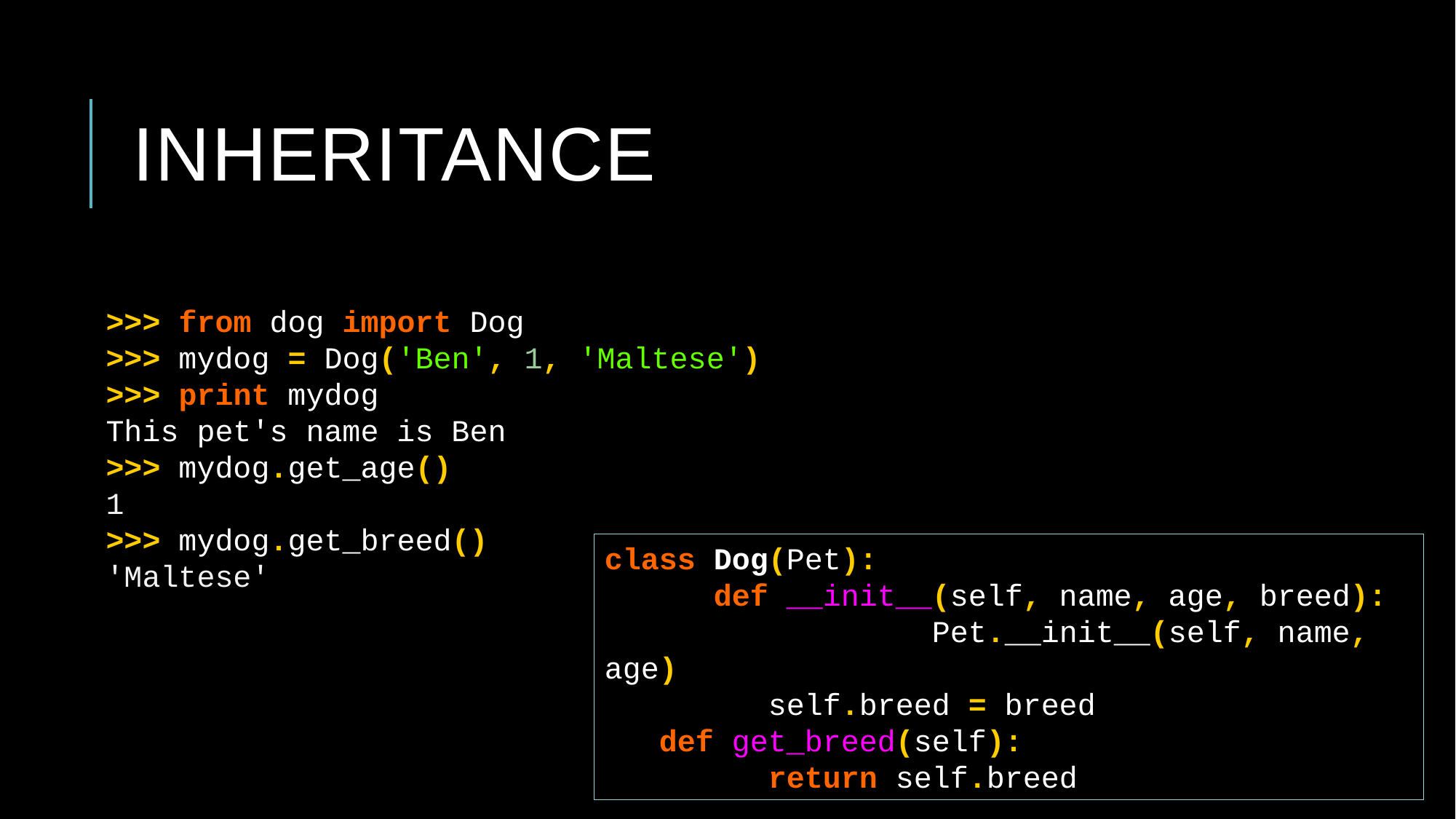

# inheritance
>>> from dog import Dog
>>> mydog = Dog('Ben', 1, 'Maltese')
>>> print mydog
This pet's name is Ben
>>> mydog.get_age()
1
>>> mydog.get_breed()
'Maltese'
class Dog(Pet):
	def __init__(self, name, age, breed): 	    		Pet.__init__(self, name, age)
	   self.breed = breed
   def get_breed(self):
	   return self.breed